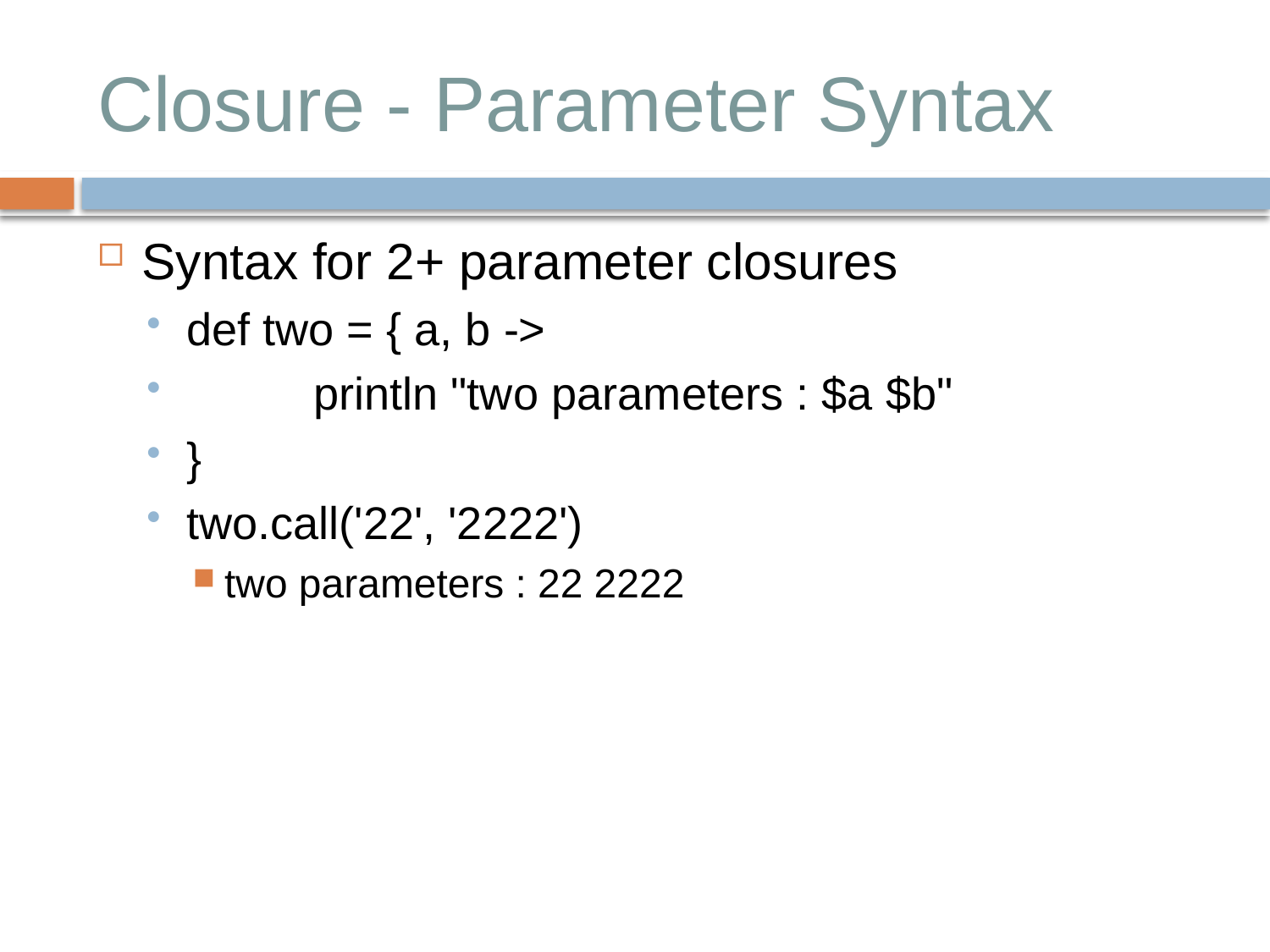

# Closure - Parameter Syntax
Syntax for 2+ parameter closures
def two = { a, b ->
	println "two parameters : $a $b"
}
two.call('22', '2222')
two parameters : 22 2222